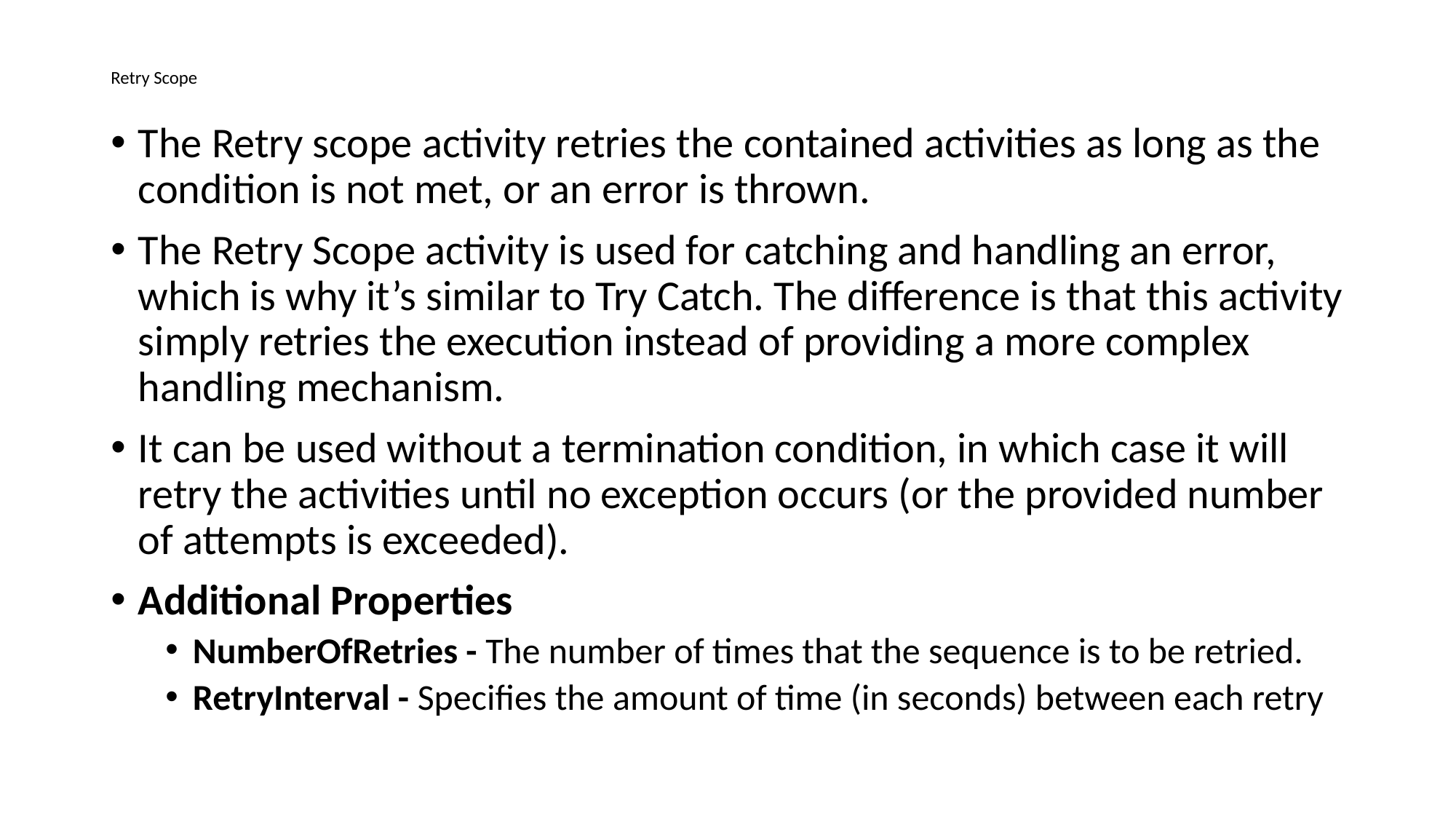

# Retry Scope
The Retry scope activity retries the contained activities as long as the condition is not met, or an error is thrown.
The Retry Scope activity is used for catching and handling an error, which is why it’s similar to Try Catch. The difference is that this activity simply retries the execution instead of providing a more complex handling mechanism.
It can be used without a termination condition, in which case it will retry the activities until no exception occurs (or the provided number of attempts is exceeded).
Additional Properties
NumberOfRetries - The number of times that the sequence is to be retried.
RetryInterval - Specifies the amount of time (in seconds) between each retry